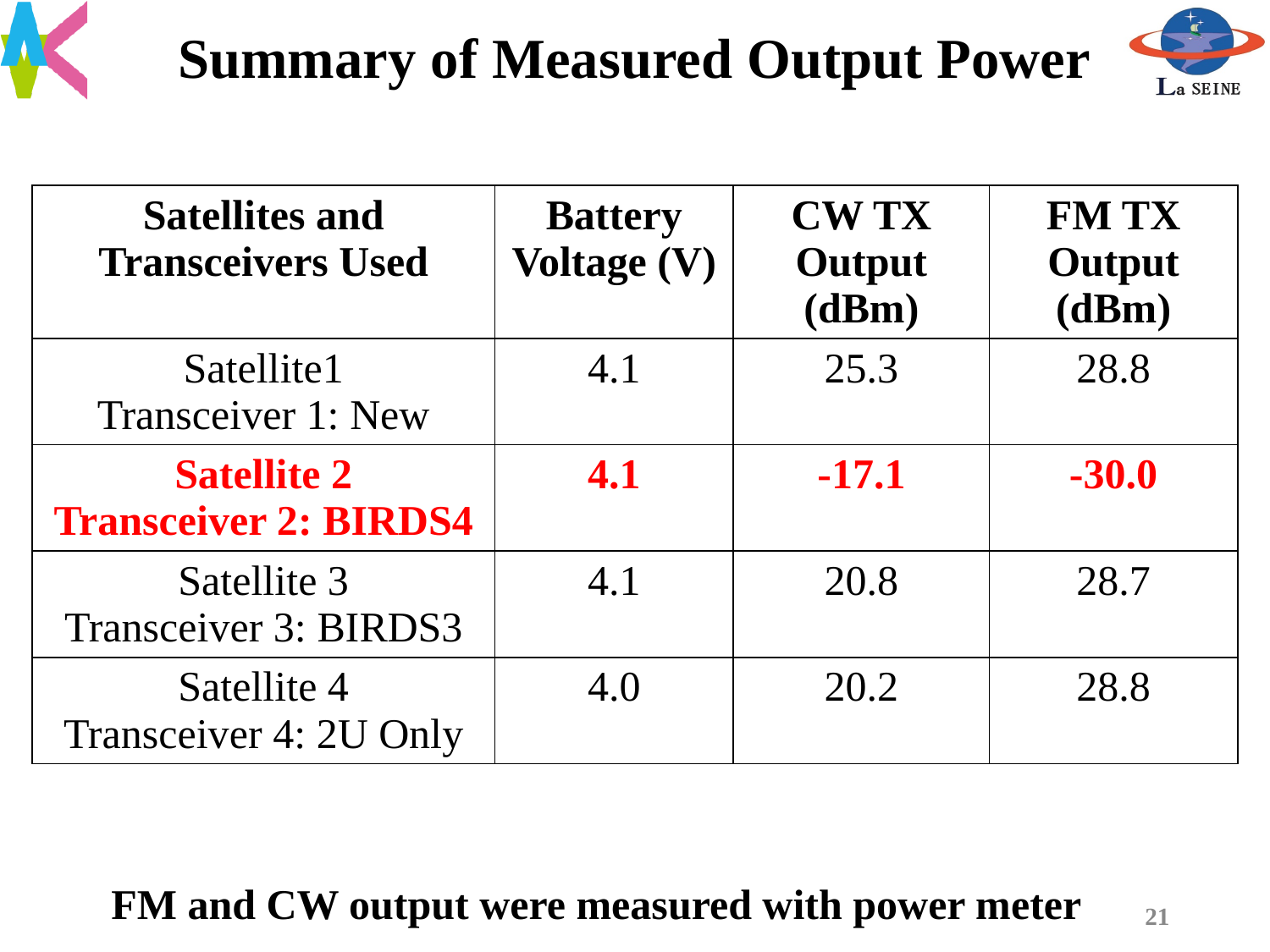

# Summary of Measured Output Power
| Satellites and Transceivers Used | Battery Voltage (V) | CW TX Output (dBm) | FM TX Output (dBm) |
| --- | --- | --- | --- |
| Satellite1 Transceiver 1: New | 4.1 | 25.3 | 28.8 |
| Satellite 2 Transceiver 2: BIRDS4 | 4.1 | -17.1 | -30.0 |
| Satellite 3 Transceiver 3: BIRDS3 | 4.1 | 20.8 | 28.7 |
| Satellite 4 Transceiver 4: 2U Only | 4.0 | 20.2 | 28.8 |
FM and CW output were measured with power meter
21